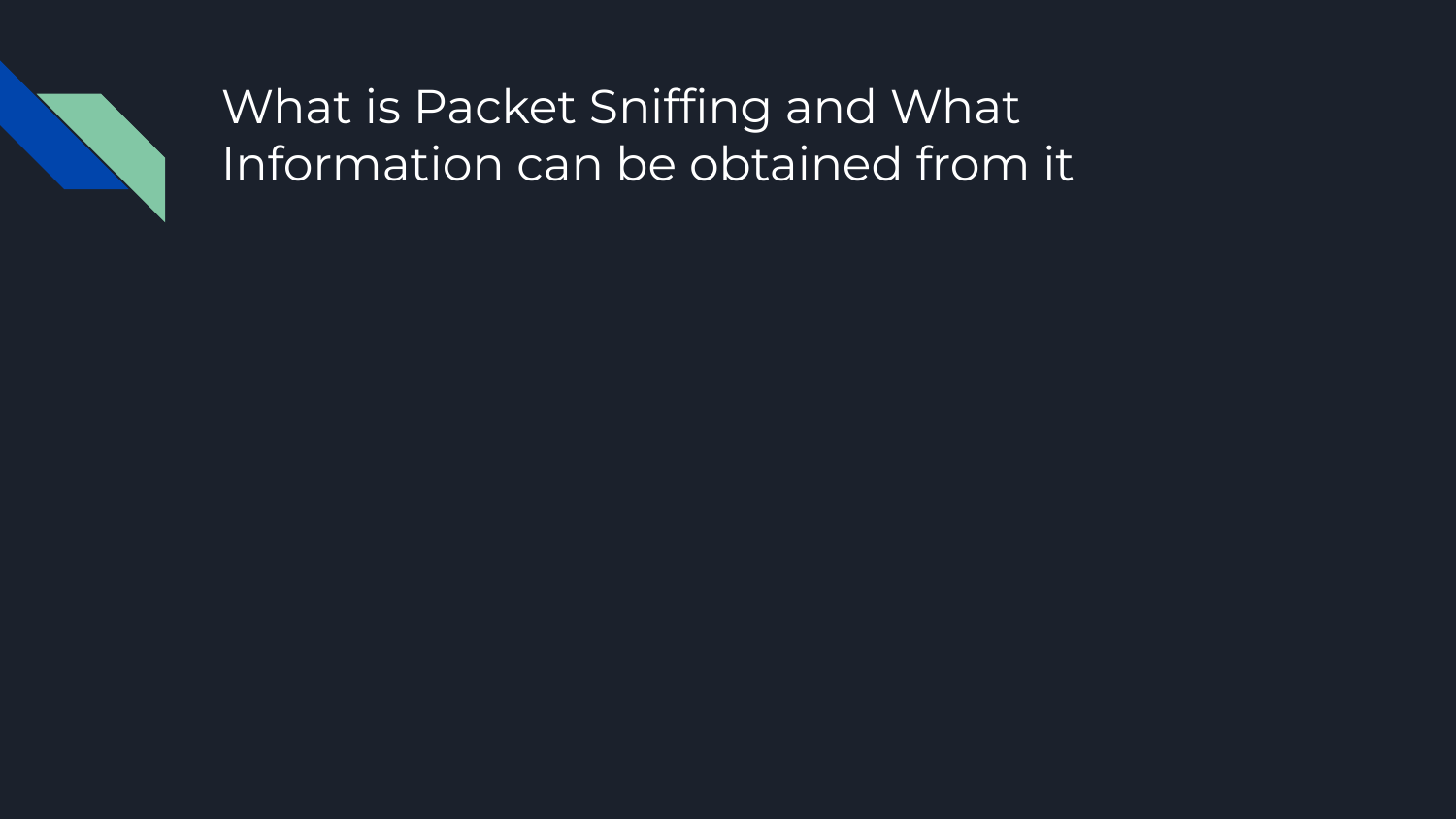

# What is Packet Sniffing and What Information can be obtained from it